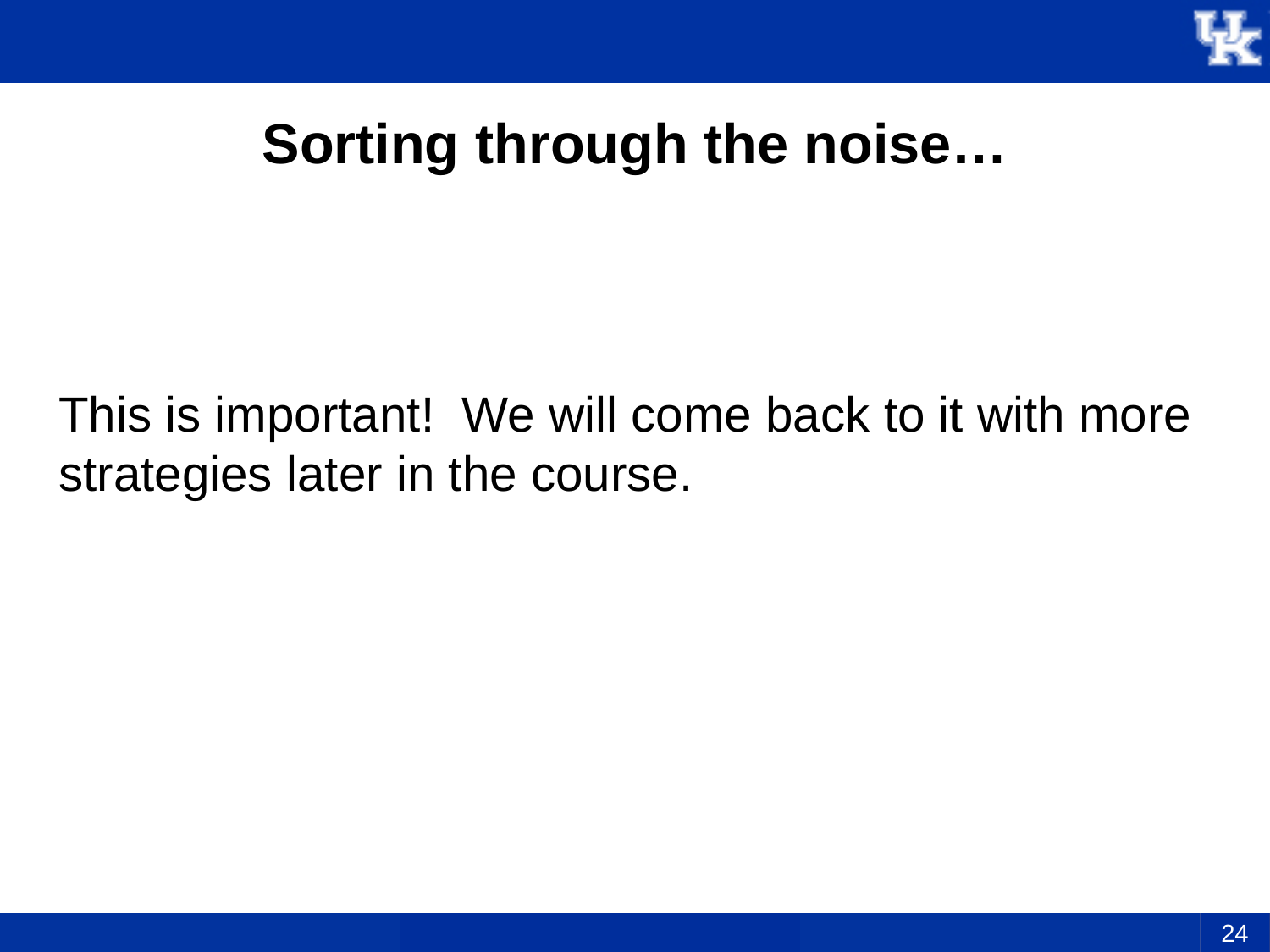

# Sorting through the noise…
This is important!  We will come back to it with more strategies later in the course.
24